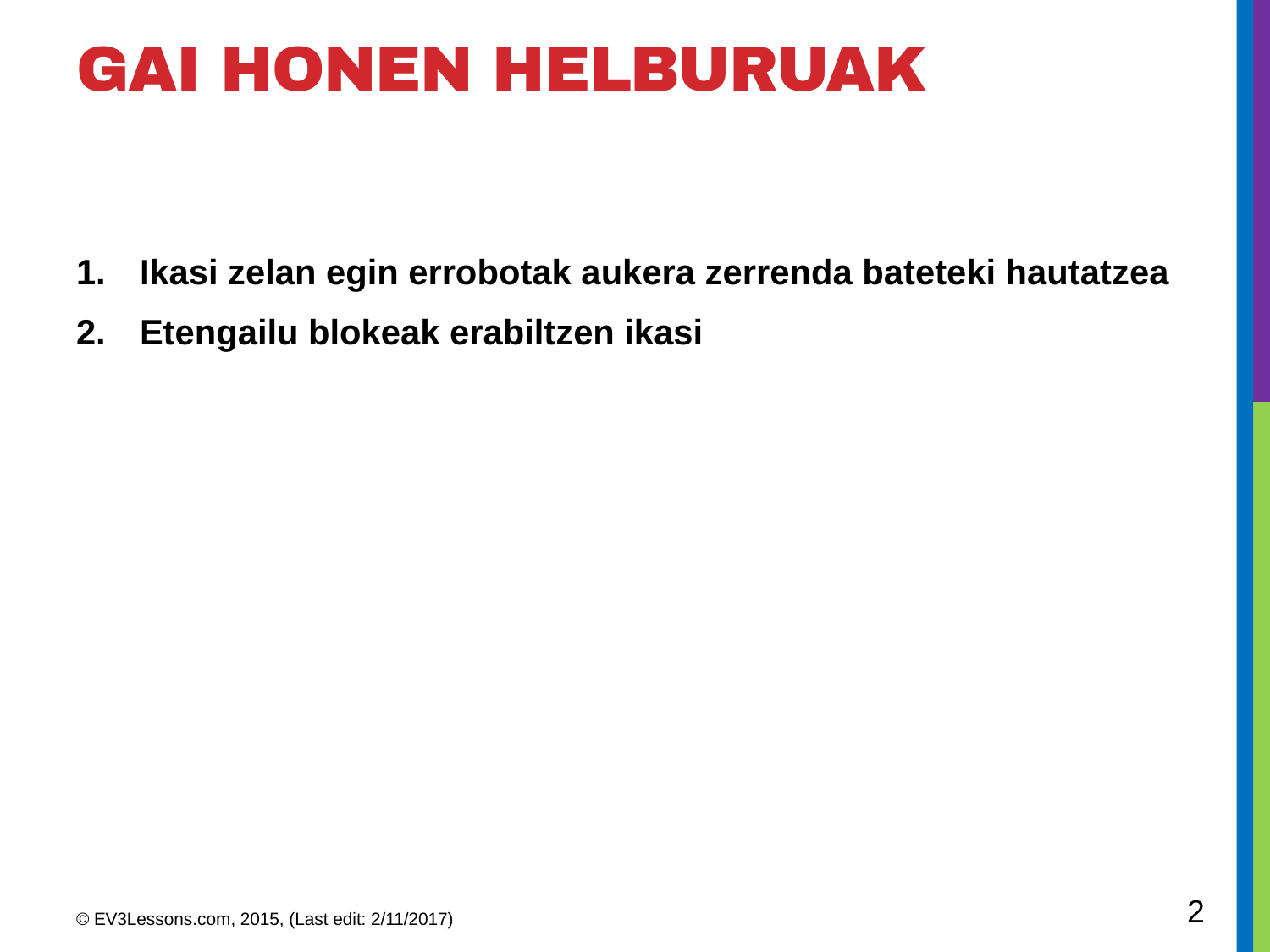

# GAI HONEN HELBURUAK
Ikasi zelan egin errobotak aukera zerrenda bateteki hautatzea
Etengailu blokeak erabiltzen ikasi
2
© EV3Lessons.com, 2015, (Last edit: 2/11/2017)